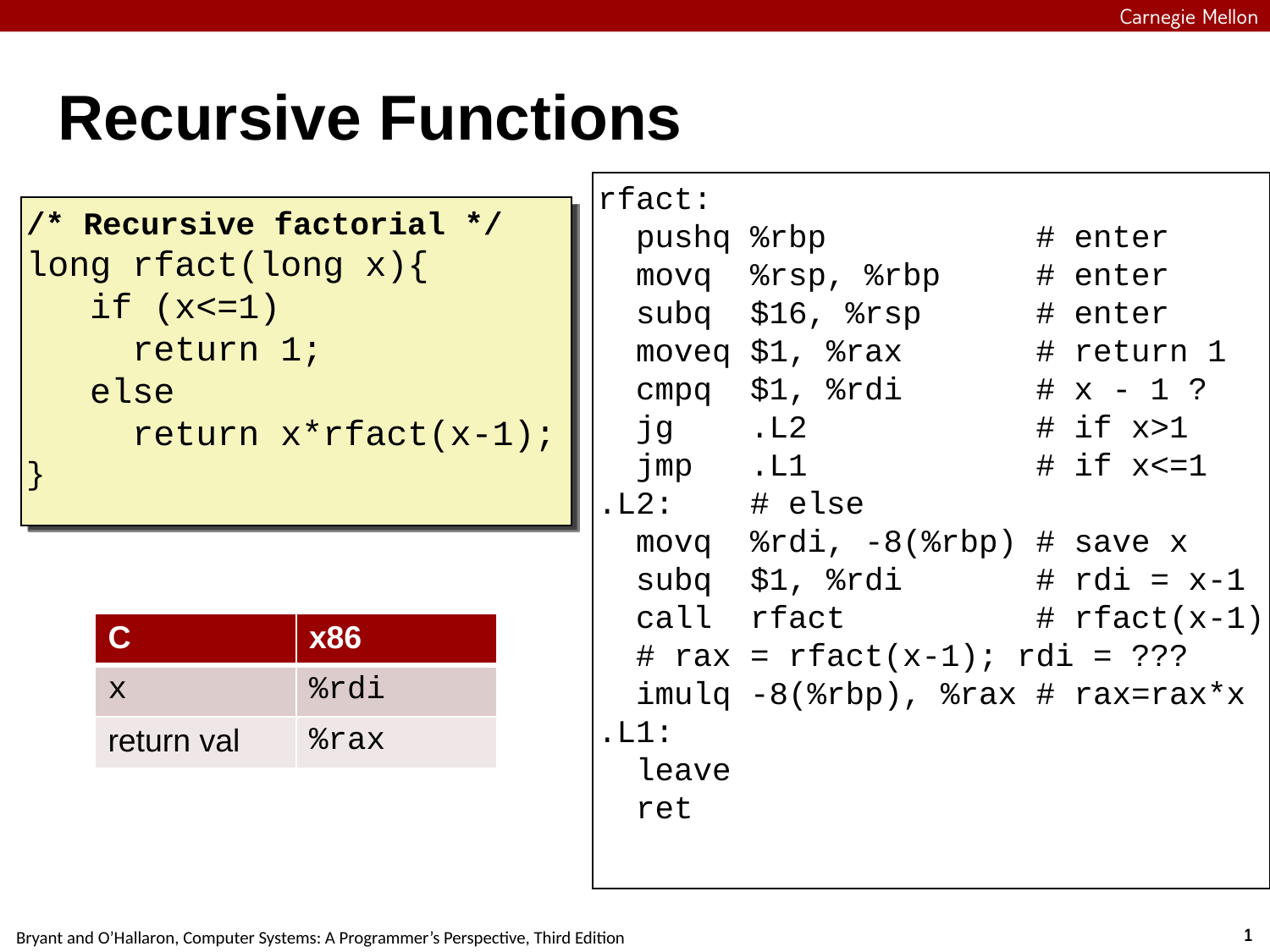

Carnegie Mellon
# Recursive Functions
rfact:
  pushq %rbp           # enter
  movq  %rsp, %rbp     # enter
  subq  $16, %rsp      # enter
  moveq $1, %rax       # return 1
  cmpq  $1, %rdi       # x - 1 ?
  jg    .L2            # if x>1
  jmp   .L1            # if x<=1
.L2:    # else
  movq  %rdi, -8(%rbp) # save x
  subq  $1, %rdi       # rdi = x-1
  call  rfact          # rfact(x-1)
  # rax = rfact(x-1); rdi = ???
  imulq -8(%rbp), %rax # rax=rax*x
.L1:
  leave
  ret

/* Recursive factorial */
long rfact(long x){
   if (x<=1)
     return 1;
   else
     return x*rfact(x-1);
}
| C | x86 |
| --- | --- |
| x | %rdi |
| return val | %rax |